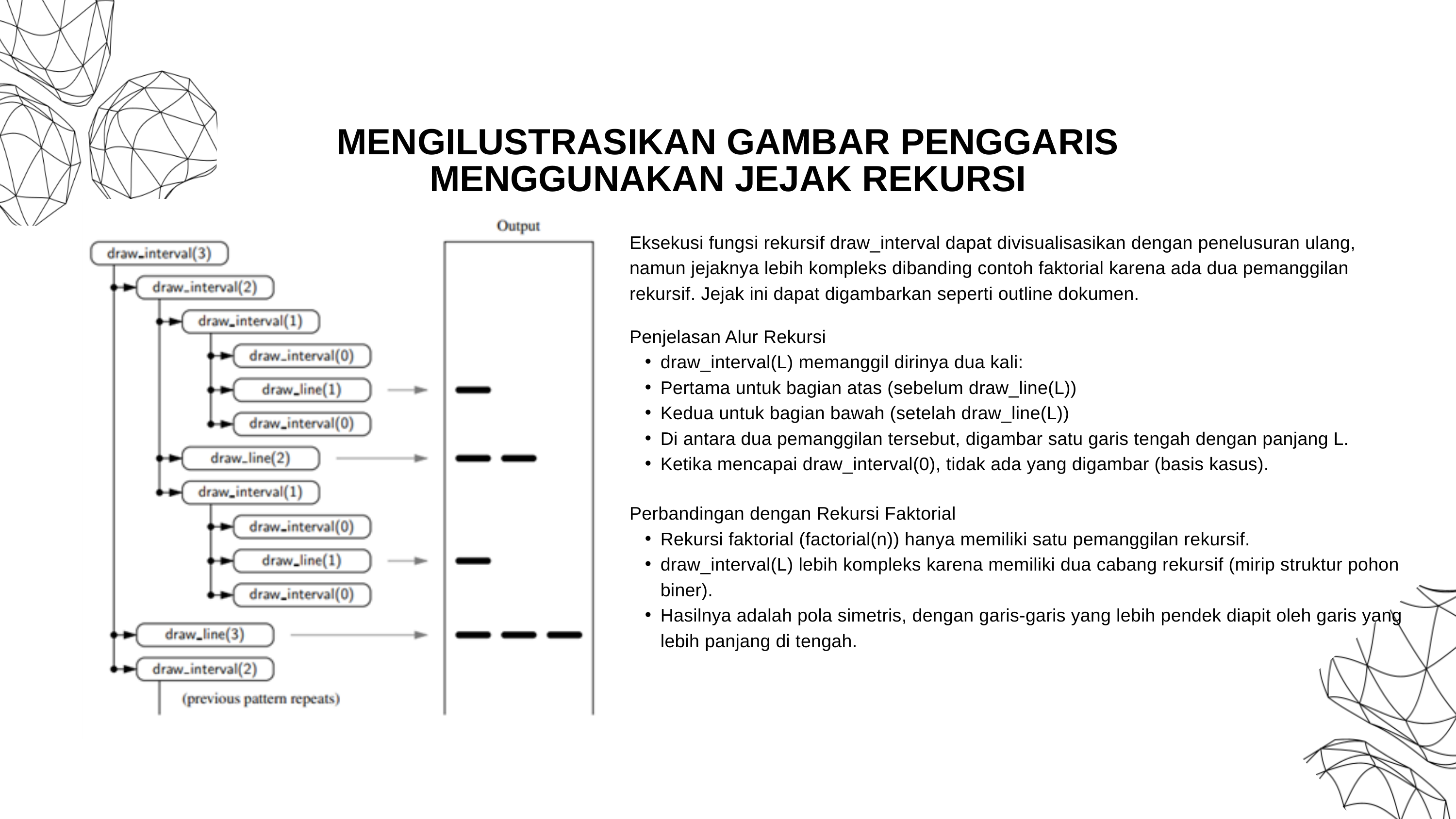

MENGILUSTRASIKAN GAMBAR PENGGARIS MENGGUNAKAN JEJAK REKURSI

Eksekusi fungsi rekursif draw_interval dapat divisualisasikan dengan penelusuran ulang, namun jejaknya lebih kompleks dibanding contoh faktorial karena ada dua pemanggilan rekursif. Jejak ini dapat digambarkan seperti outline dokumen.
Penjelasan Alur Rekursi
draw_interval(L) memanggil dirinya dua kali:
Pertama untuk bagian atas (sebelum draw_line(L))
Kedua untuk bagian bawah (setelah draw_line(L))
Di antara dua pemanggilan tersebut, digambar satu garis tengah dengan panjang L.
Ketika mencapai draw_interval(0), tidak ada yang digambar (basis kasus).
Perbandingan dengan Rekursi Faktorial
Rekursi faktorial (factorial(n)) hanya memiliki satu pemanggilan rekursif.
draw_interval(L) lebih kompleks karena memiliki dua cabang rekursif (mirip struktur pohon biner).
Hasilnya adalah pola simetris, dengan garis-garis yang lebih pendek diapit oleh garis yang lebih panjang di tengah.